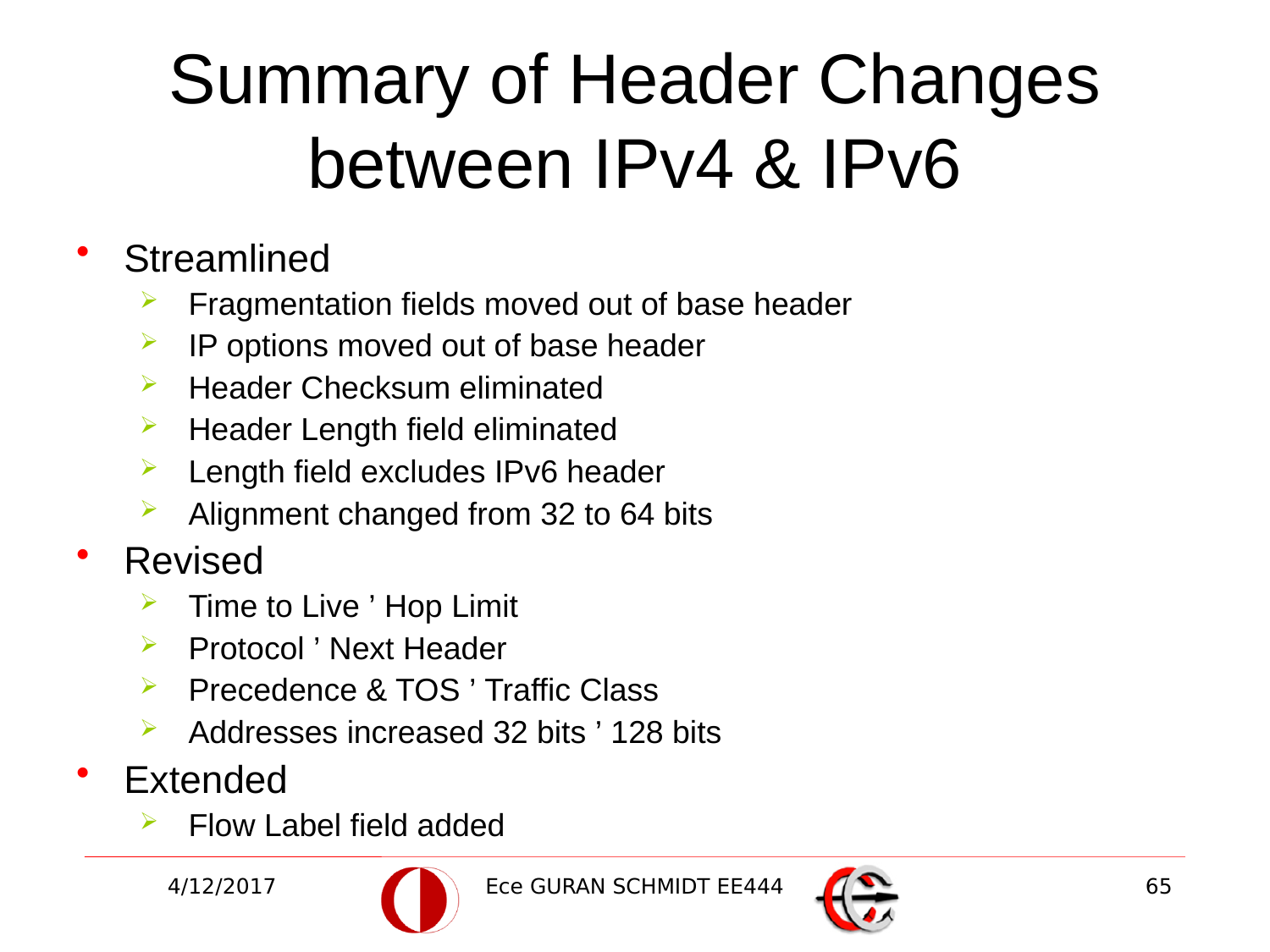

# Summary of Header Changes between IPv4 & IPv6
Streamlined
 Fragmentation fields moved out of base header
 IP options moved out of base header
 Header Checksum eliminated
 Header Length field eliminated
 Length field excludes IPv6 header
 Alignment changed from 32 to 64 bits
Revised
 Time to Live ’ Hop Limit
 Protocol ’ Next Header
 Precedence & TOS ’ Traffic Class
 Addresses increased 32 bits ’ 128 bits
Extended
 Flow Label field added
4/12/2017
Ece GURAN SCHMIDT EE444
65